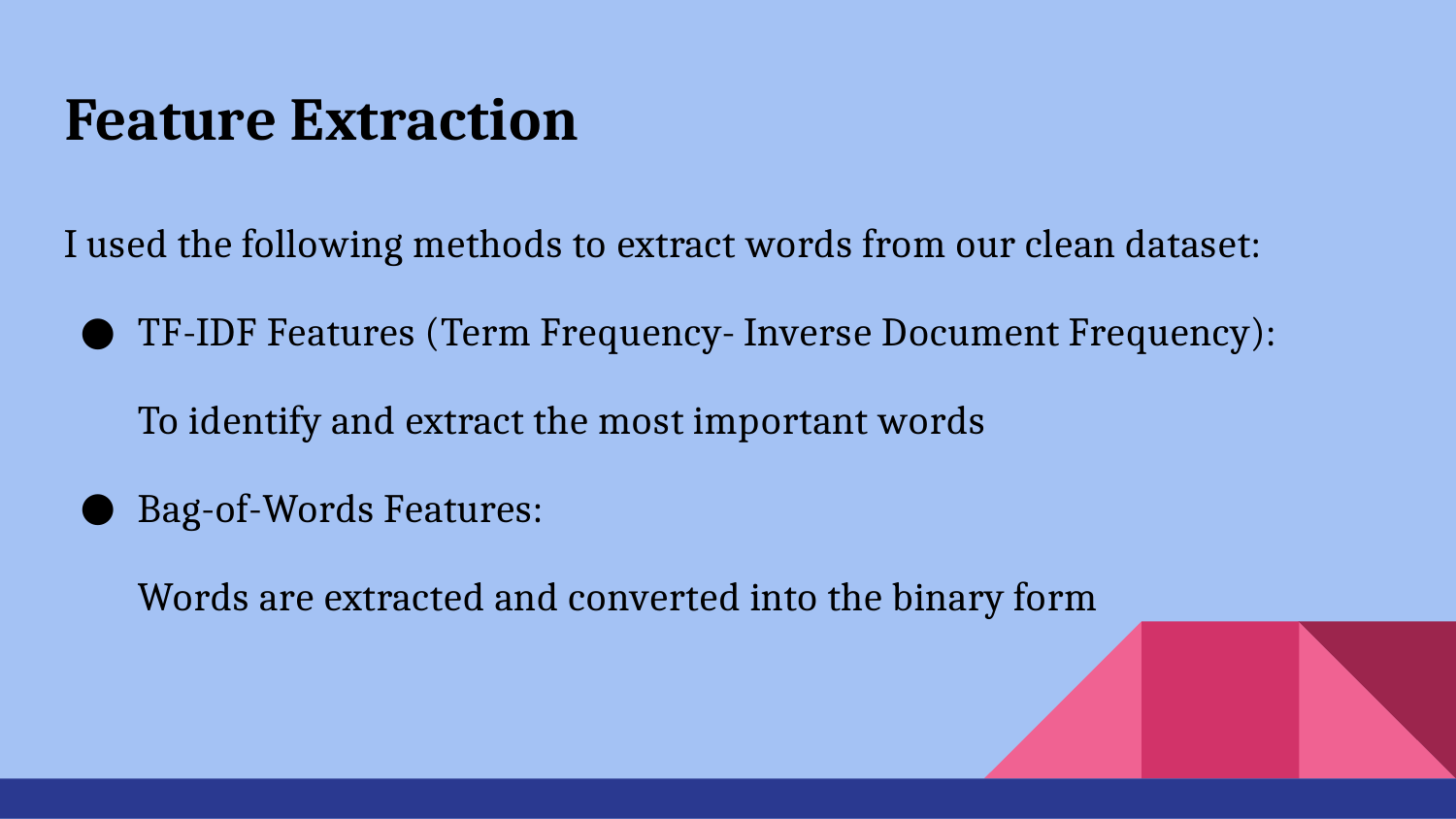

# Feature Extraction
I used the following methods to extract words from our clean dataset:
TF-IDF Features (Term Frequency- Inverse Document Frequency):
To identify and extract the most important words
Bag-of-Words Features:
Words are extracted and converted into the binary form